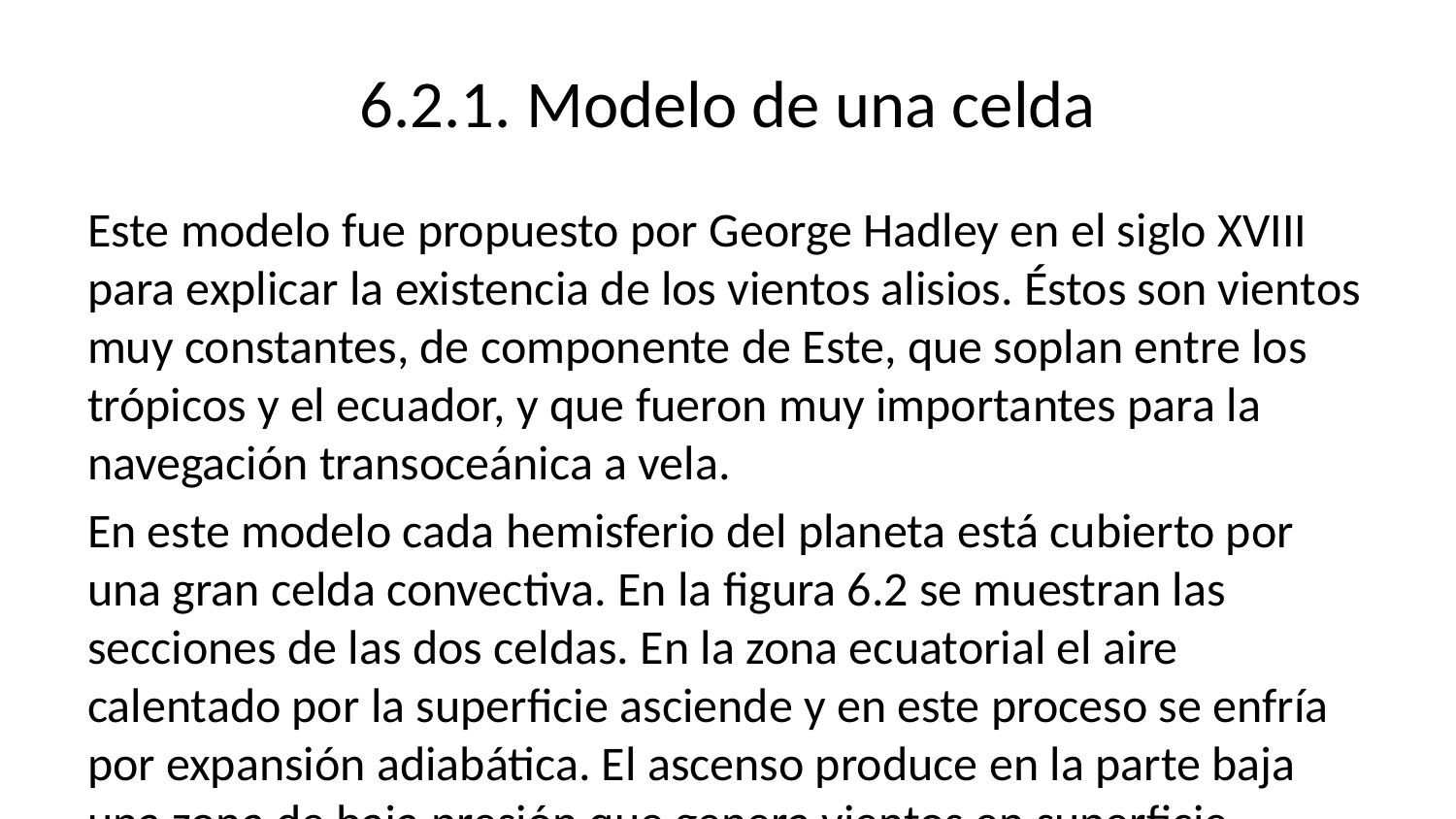

# 6.2.1. Modelo de una celda
Este modelo fue propuesto por George Hadley en el siglo XVIII para explicar la existencia de los vientos alisios. Éstos son vientos muy constantes, de componente de Este, que soplan entre los trópicos y el ecuador, y que fueron muy importantes para la navegación transoceánica a vela.
En este modelo cada hemisferio del planeta está cubierto por una gran celda convectiva. En la figura 6.2 se muestran las secciones de las dos celdas. En la zona ecuatorial el aire calentado por la superficie asciende y en este proceso se enfría por expansión adiabática. El ascenso produce en la parte baja una zona de baja presión que genera vientos en superficie. Desde los niveles altos de la atmósfera, empujado por esta corriente ascendente, el aire enfriado se dirige hacia los polos. En su desplazamiento en altitud el aire no sigue un camino directo a lo largo de los meridianos sino que, sometido a la fuerza de Coriolis, se desvía hacia el Este en el hemisferio norte y al Oeste en el hemisferio sur. Por el camino el aire continúa enfriándose hasta que al llegar a los polos está tan frío que desciende para iniciar el retorno hacia el ecuador y cerrar, así, la celda convectiva.
La corriente en superficie se dirige desde los polos hacia latitudes menores y es desviada por la fuerza de Coriolis hacia su derecha en el hemisferio norte y hacia su izquierda en el hemisferio sur, es decir, hacia el oeste según se muestra en la figura 6.2. De esta forma, el modelo explica la existencia de vientos constantes a gran escala, a partir de la circulación convectiva originada por el calentamiento diferencial de la Tierra.
Este modelo sencillo no tiene en cuenta la conservación del momento angular de la corriente convectiva y resulta ser inestable para la velocidad de rotación de la Tierra. Sin embargo, sí es aplicable a la atmósfera de Venus que tiene una velocidad de rotación mucho menor que la terrestre. El periodo de rotación de Venus es de 243 días (terrestres).